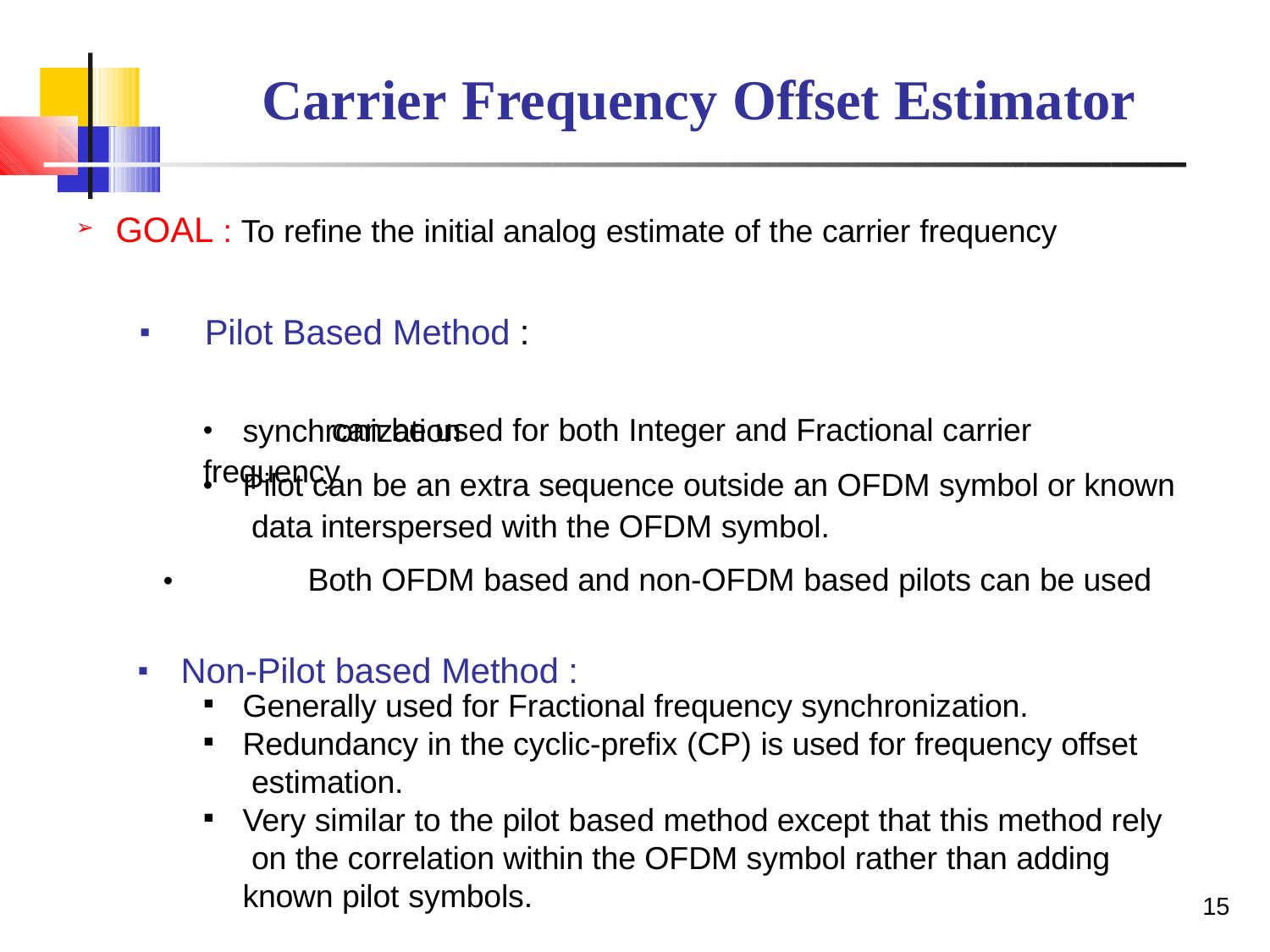

# Carrier Frequency Offset Estimator
GOAL : To refine the initial analog estimate of the carrier frequency
▪	Pilot Based Method :
•	can be used for both Integer and Fractional carrier frequency
➢
synchronization
•	Pilot can be an extra sequence outside an OFDM symbol or known  data interspersed with the OFDM symbol.
•	Both OFDM based and non-OFDM based pilots can be used

▪	Non-Pilot based Method :
▪
▪
Generally used for Fractional frequency synchronization.  Redundancy in the cyclic-prefix (CP) is used for frequency offset  estimation.
Very similar to the pilot based method except that this method rely  on the correlation within the OFDM symbol rather than adding  known pilot symbols.
▪
15